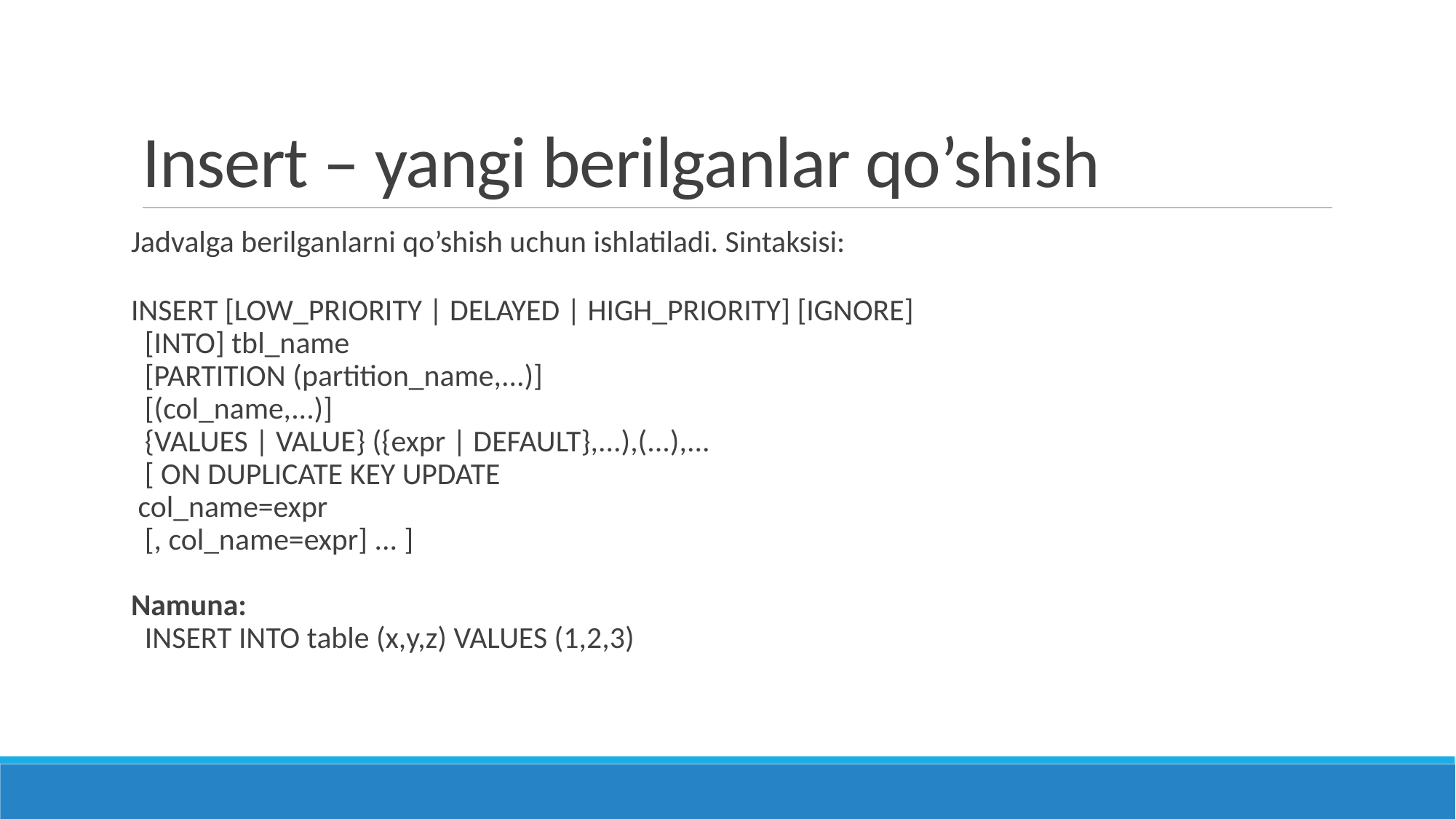

# Insert – yangi berilganlar qo’shish
Jadvalga berilganlarni qo’shish uchun ishlatiladi. Sintaksisi:

INSERT [LOW_PRIORITY | DELAYED | HIGH_PRIORITY] [IGNORE]
  [INTO] tbl_name
  [PARTITION (partition_name,...)]
  [(col_name,...)]
  {VALUES | VALUE} ({expr | DEFAULT},...),(...),...
  [ ON DUPLICATE KEY UPDATE
 col_name=expr
  [, col_name=expr] ... ]
Namuna:
  INSERT INTO table (x,y,z) VALUES (1,2,3)